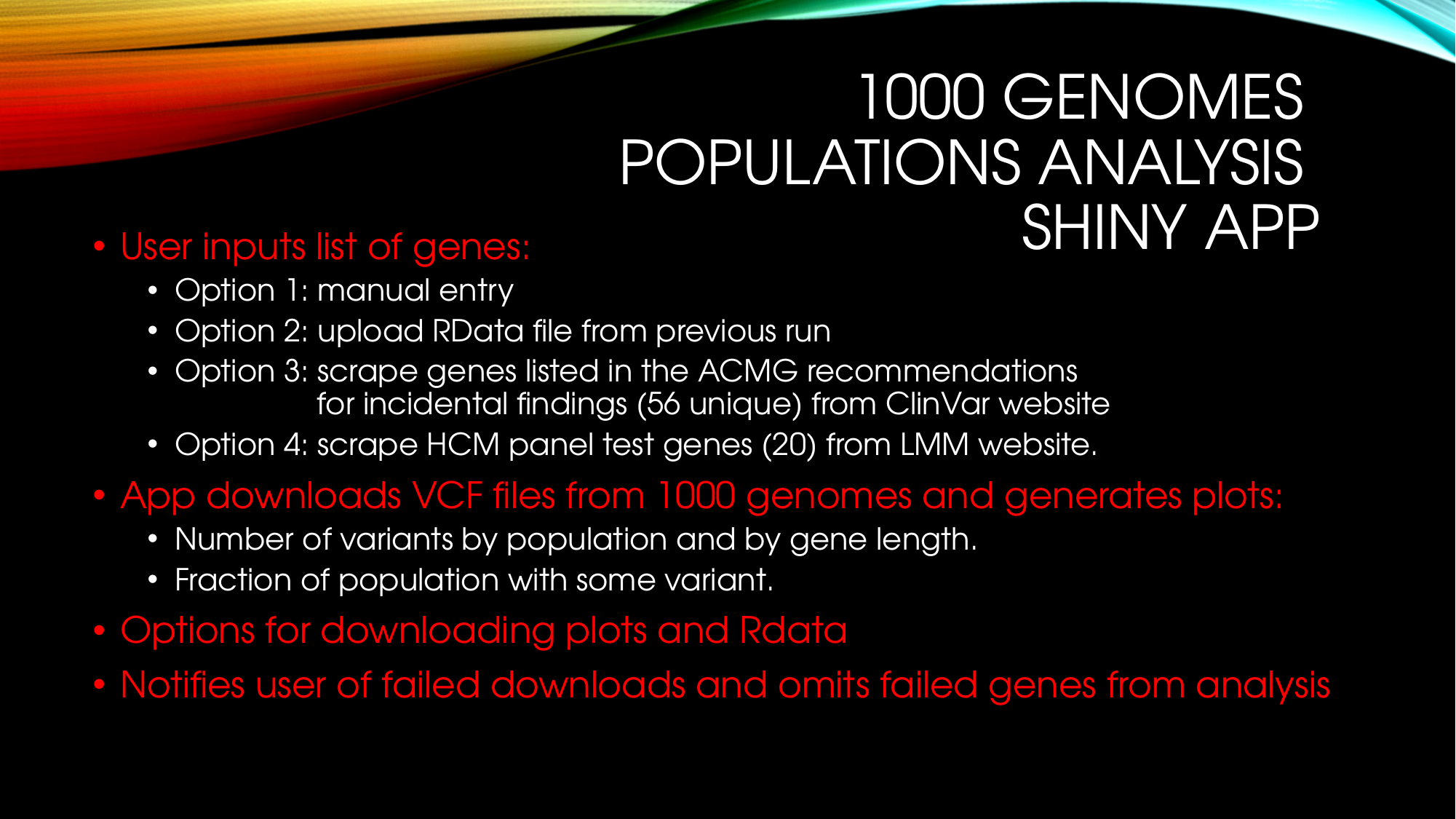

# 1000 genomes populations analysis shiny app
User inputs list of genes:
Option 1: manual entry
Option 2: upload RData file from previous run
Option 3: scrape genes listed in the ACMG recommendations
                 for incidental findings (56 unique) from ClinVar website
Option 4: scrape HCM panel test genes (20) from LMM website.
App downloads VCF files from 1000 genomes and generates plots:
Number of variants by population and by gene length.
Fraction of population with some variant.
Options for downloading plots and Rdata
Notifies user of failed downloads and omits failed genes from analysis